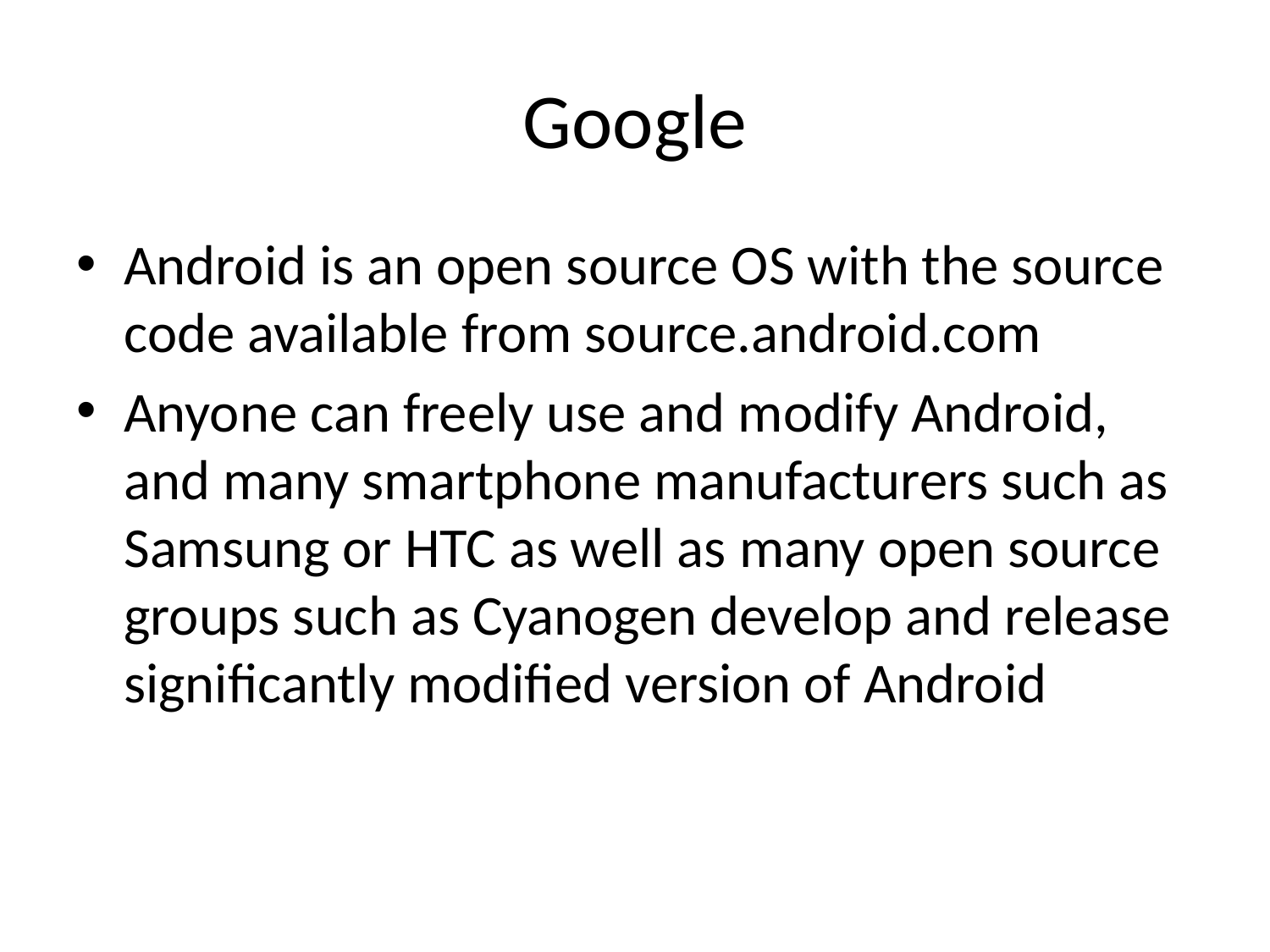

# Google
Android is an open source OS with the source code available from source.android.com
Anyone can freely use and modify Android, and many smartphone manufacturers such as Samsung or HTC as well as many open source groups such as Cyanogen develop and release significantly modified version of Android